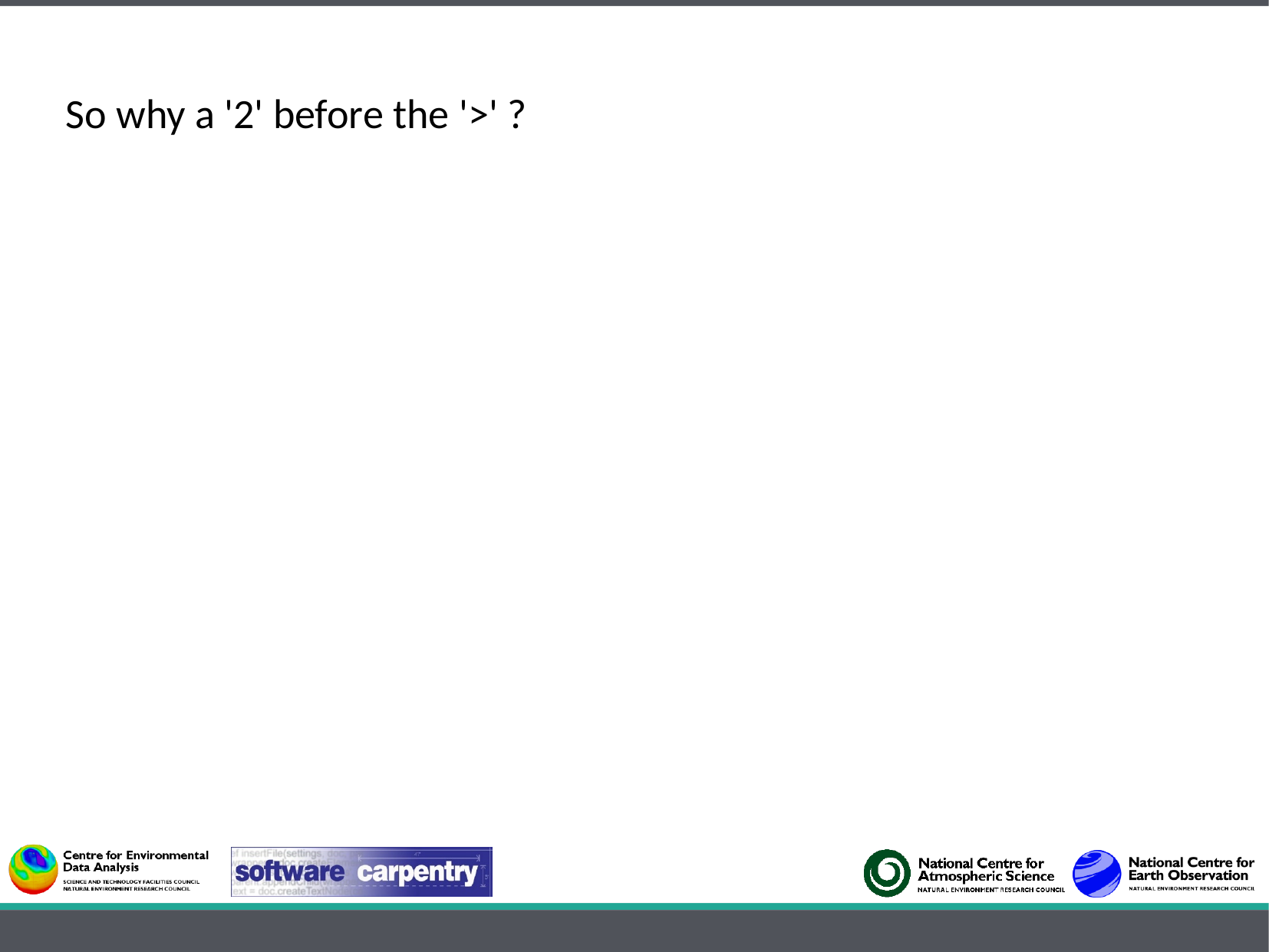

So why a '2' before the '>' ?